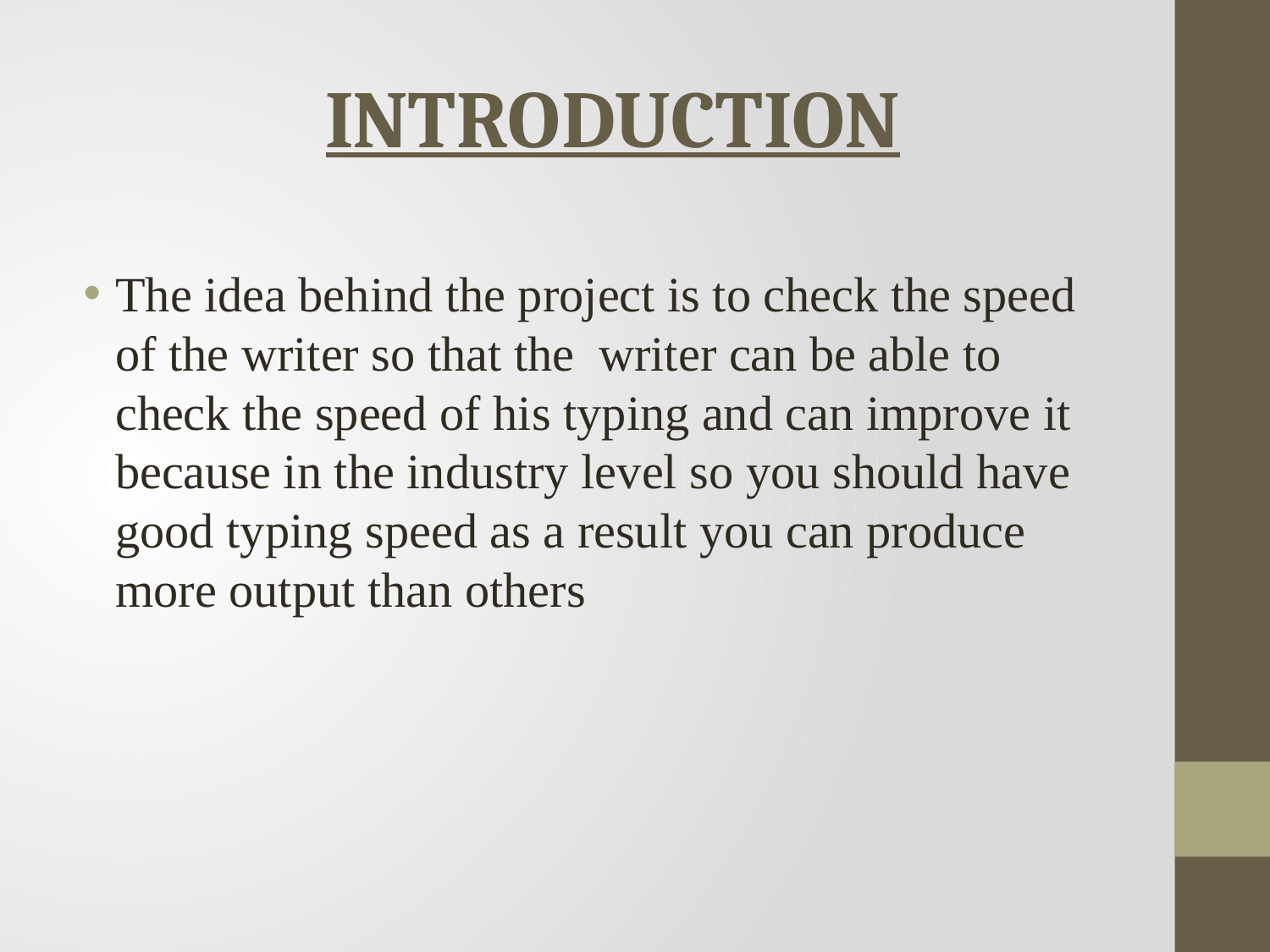

# INTRODUCTION
The idea behind the project is to check the speed of the writer so that the  writer can be able to check the speed of his typing and can improve it because in the industry level so you should have good typing speed as a result you can produce more output than others